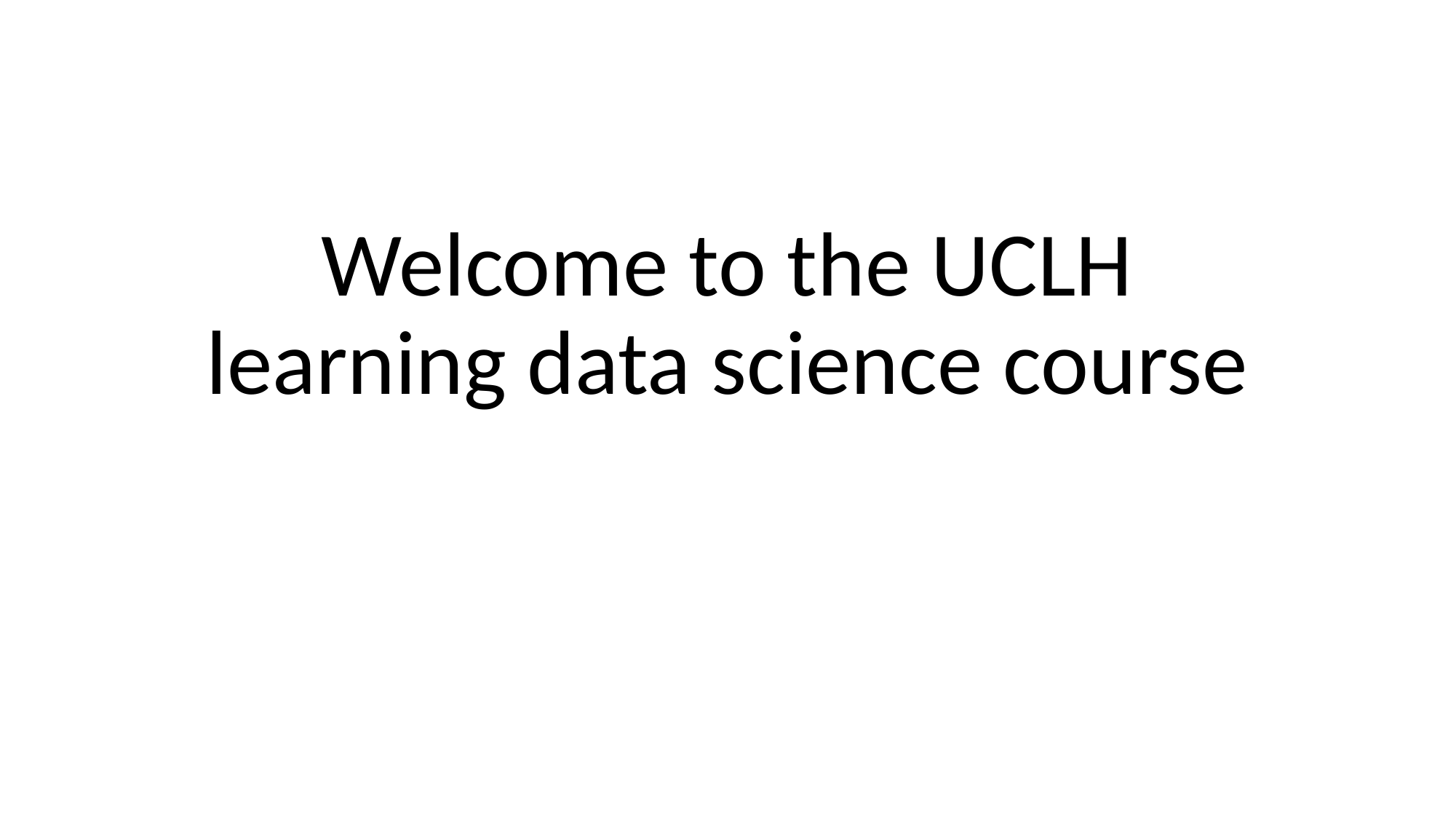

# Welcome to the UCLH learning data science course